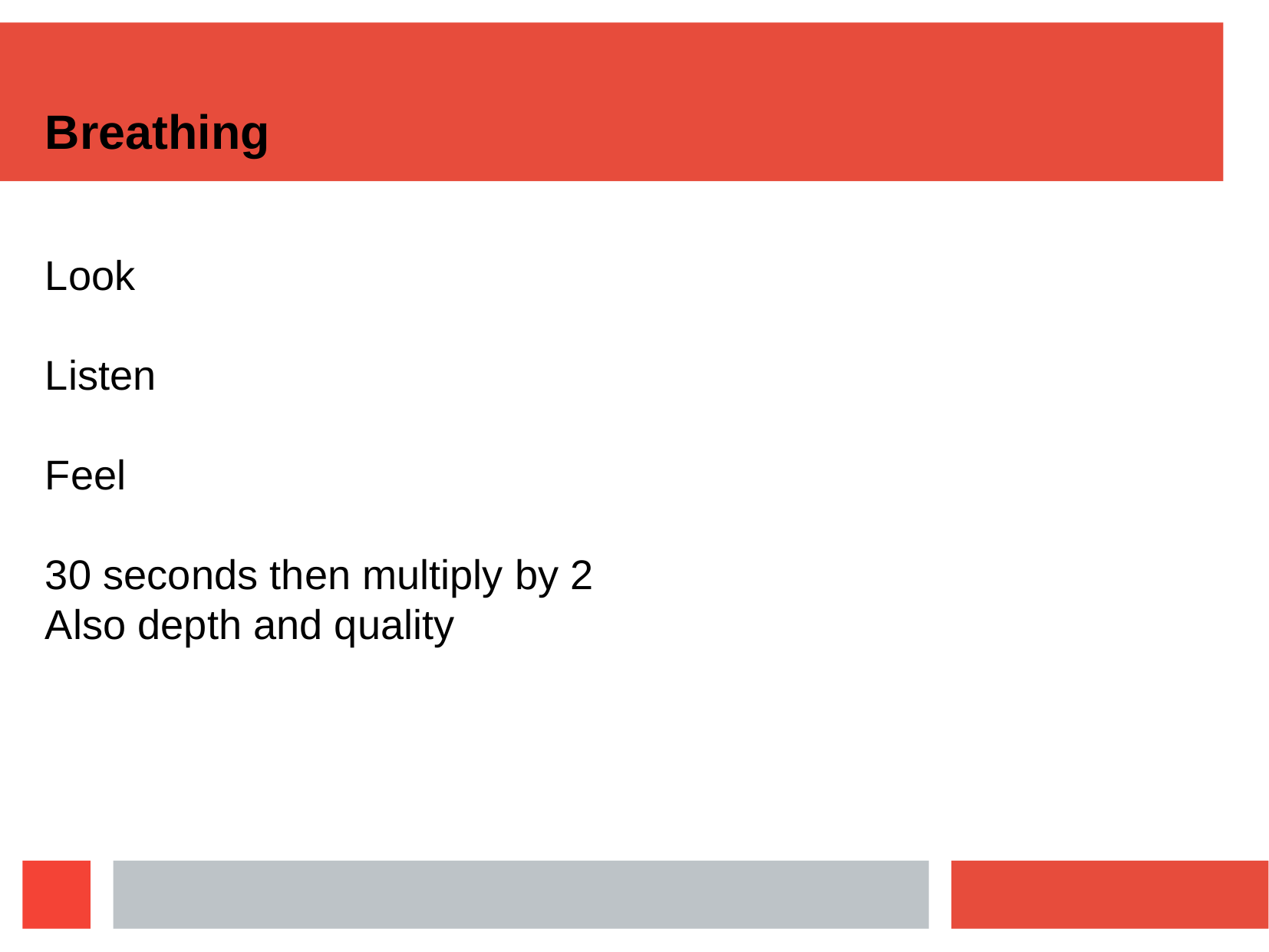

Breathing
Look

Listen

Feel

30 seconds then multiply by 2
Also depth and quality